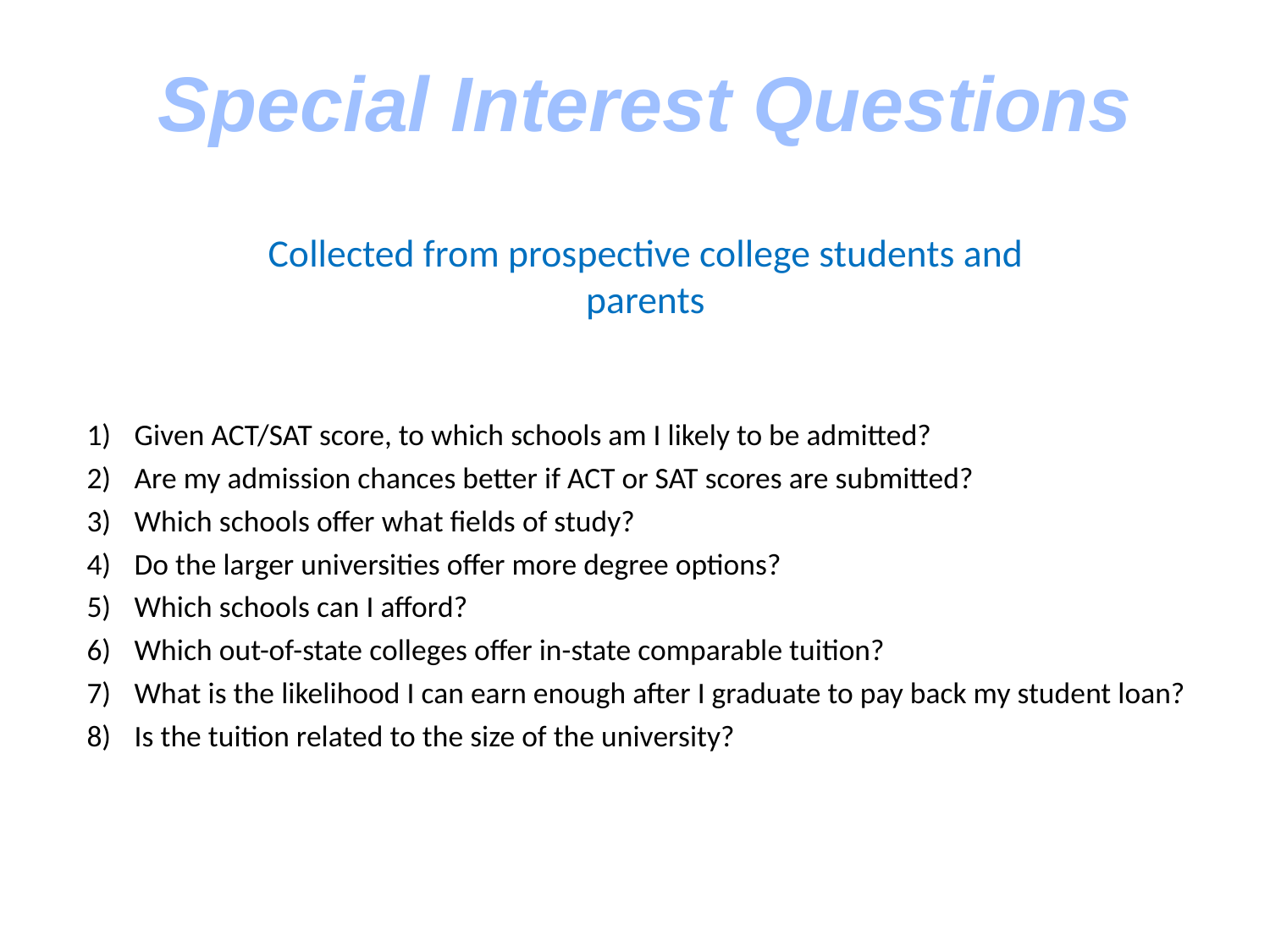

# Special Interest Questions
Collected from prospective college students and parents

Given ACT/SAT score, to which schools am I likely to be admitted?
Are my admission chances better if ACT or SAT scores are submitted?
Which schools offer what fields of study?
Do the larger universities offer more degree options?
Which schools can I afford?
Which out-of-state colleges offer in-state comparable tuition?
What is the likelihood I can earn enough after I graduate to pay back my student loan?
Is the tuition related to the size of the university?